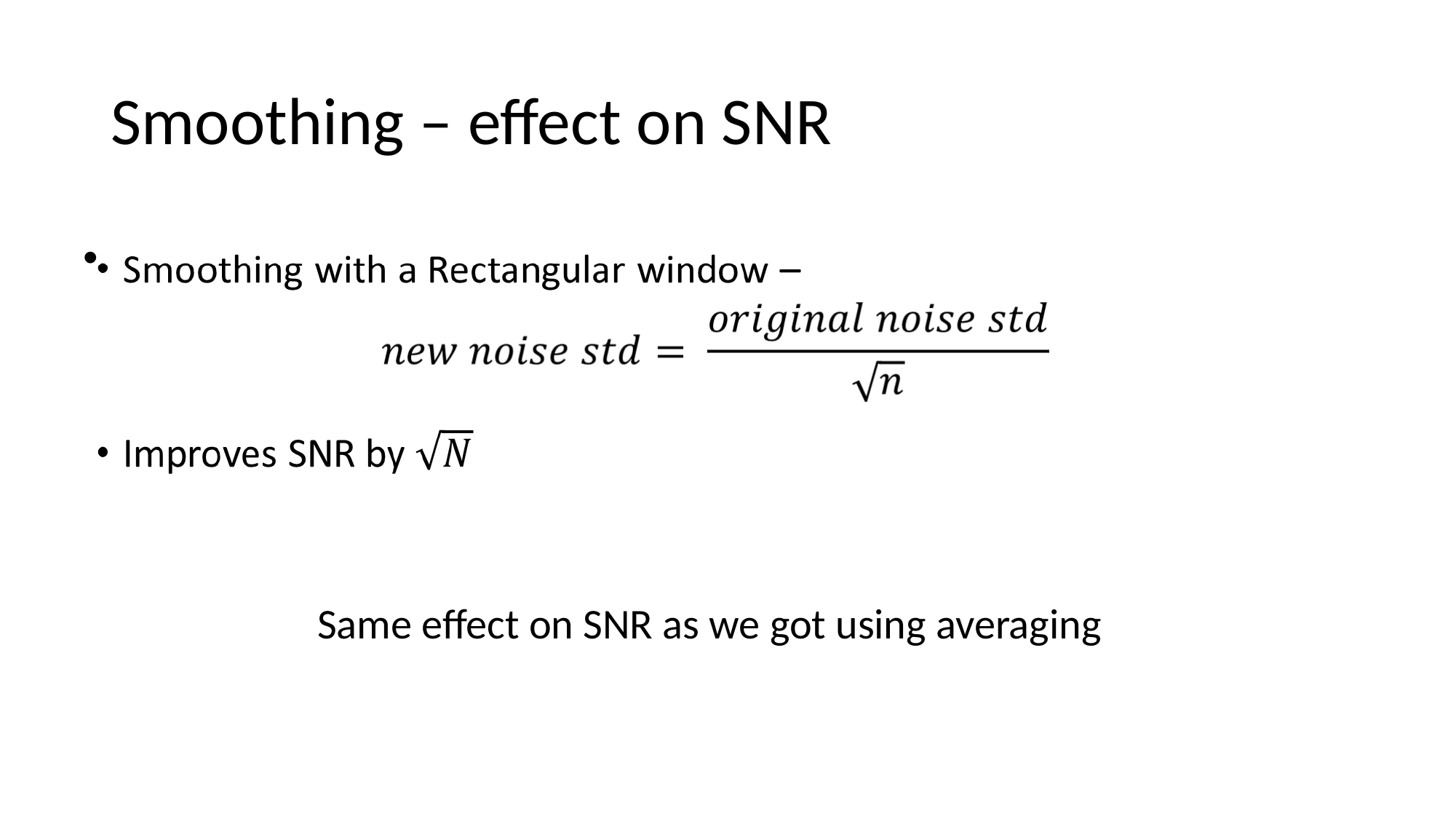

# Smoothing – effect on SNR

Same effect on SNR as we got using averaging